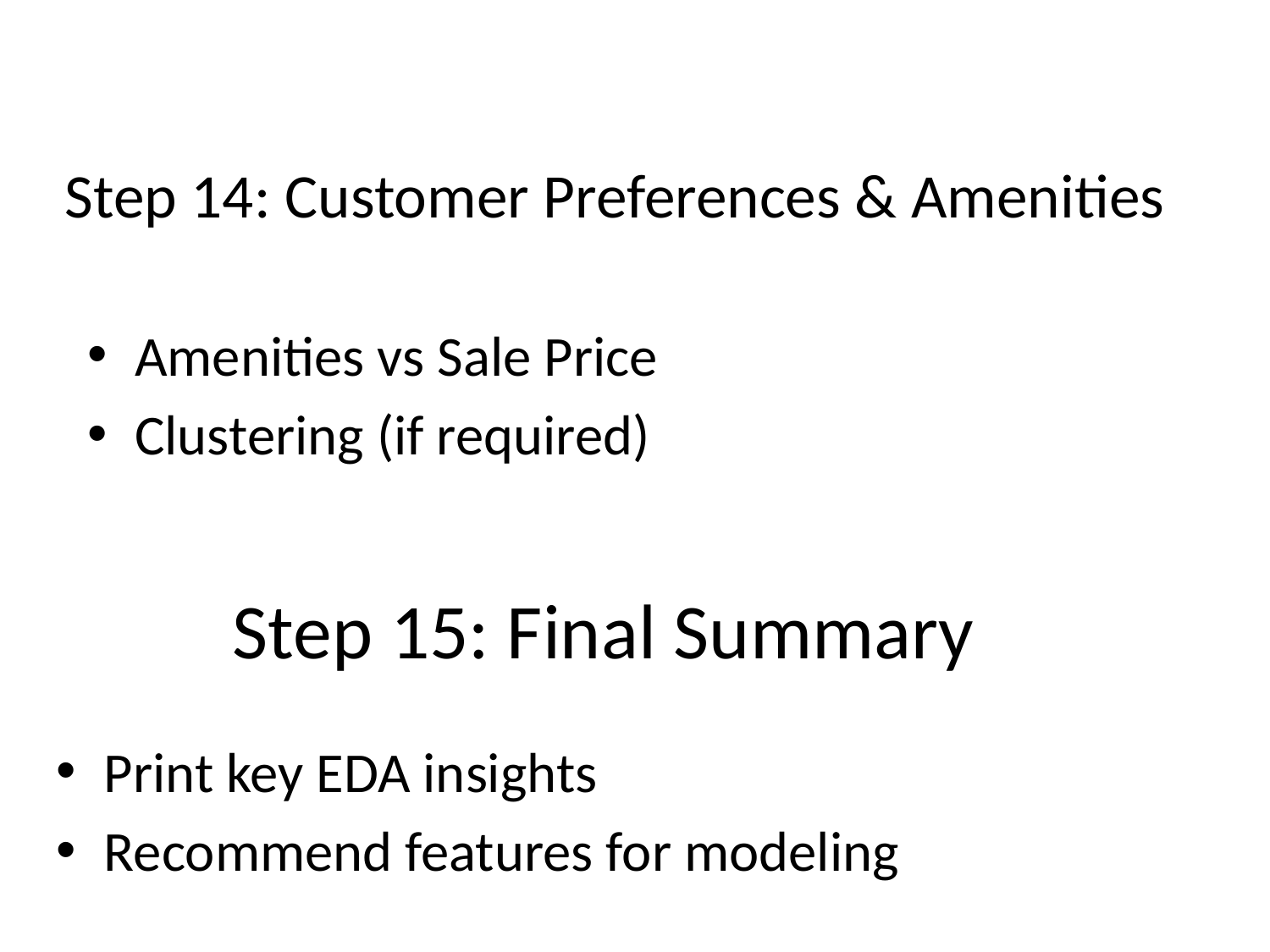

Step 14: Customer Preferences & Amenities
Amenities vs Sale Price
Clustering (if required)
Step 15: Final Summary
Print key EDA insights
Recommend features for modeling